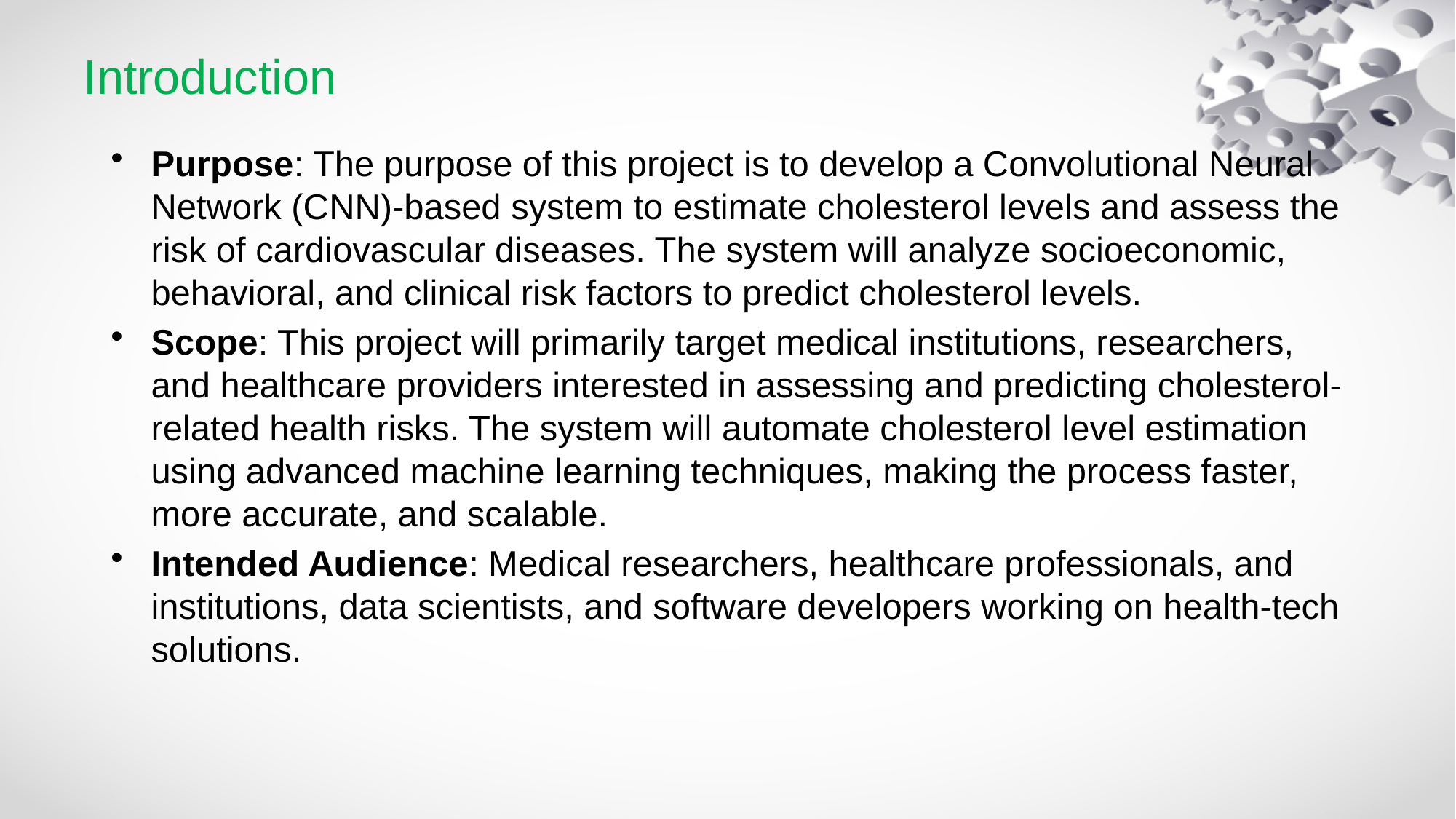

# Introduction
Purpose: The purpose of this project is to develop a Convolutional Neural Network (CNN)-based system to estimate cholesterol levels and assess the risk of cardiovascular diseases. The system will analyze socioeconomic, behavioral, and clinical risk factors to predict cholesterol levels.
Scope: This project will primarily target medical institutions, researchers, and healthcare providers interested in assessing and predicting cholesterol-related health risks. The system will automate cholesterol level estimation using advanced machine learning techniques, making the process faster, more accurate, and scalable.
Intended Audience: Medical researchers, healthcare professionals, and institutions, data scientists, and software developers working on health-tech solutions.